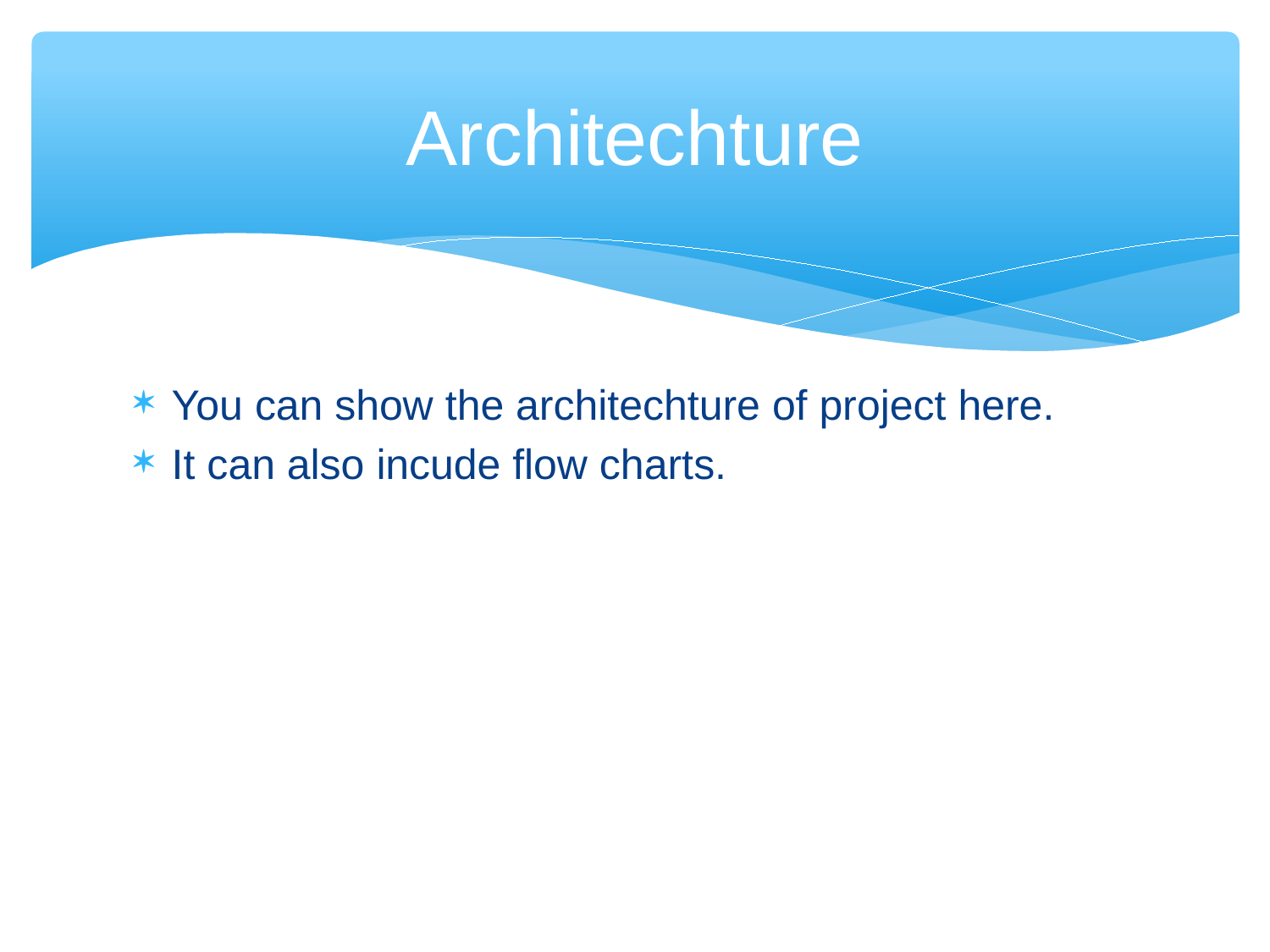

Architechture
You can show the architechture of project here.
It can also incude flow charts.